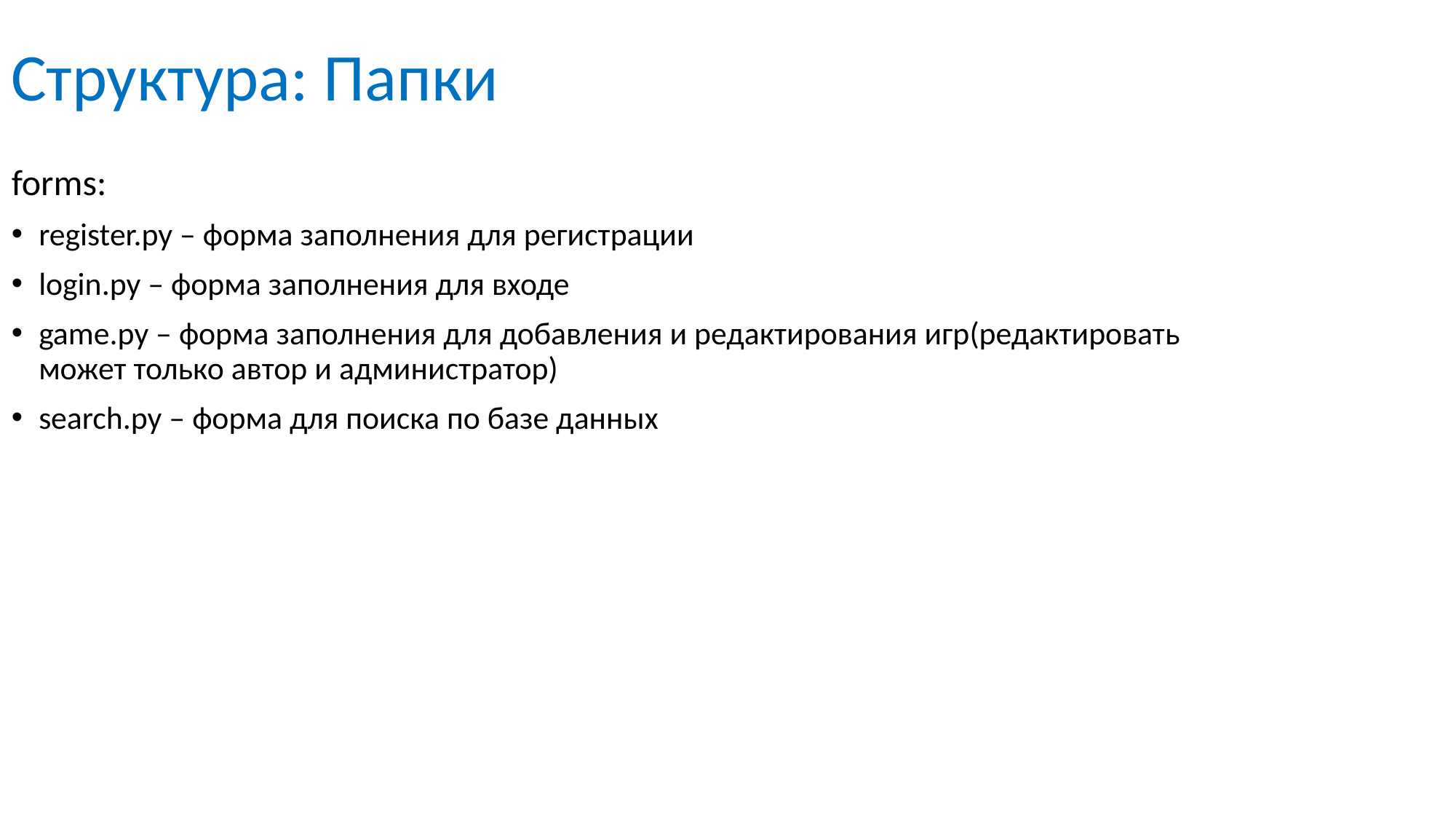

# Структура: Папки
forms:
register.py – форма заполнения для регистрации
login.py – форма заполнения для входе
game.py – форма заполнения для добавления и редактирования игр(редактировать может только автор и администратор)
search.py – форма для поиска по базе данных